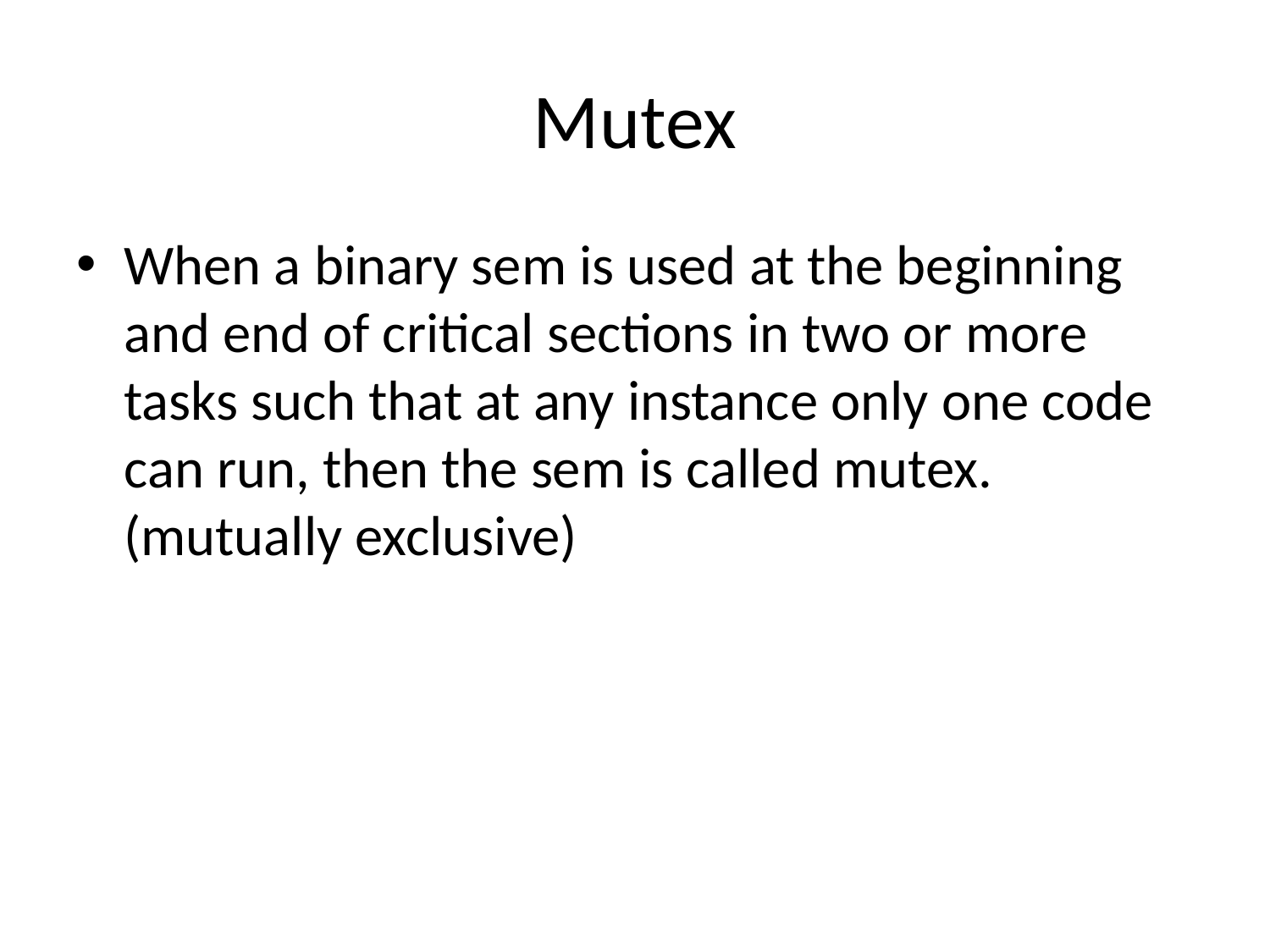

# Mutex
When a binary sem is used at the beginning and end of critical sections in two or more tasks such that at any instance only one code can run, then the sem is called mutex. (mutually exclusive)